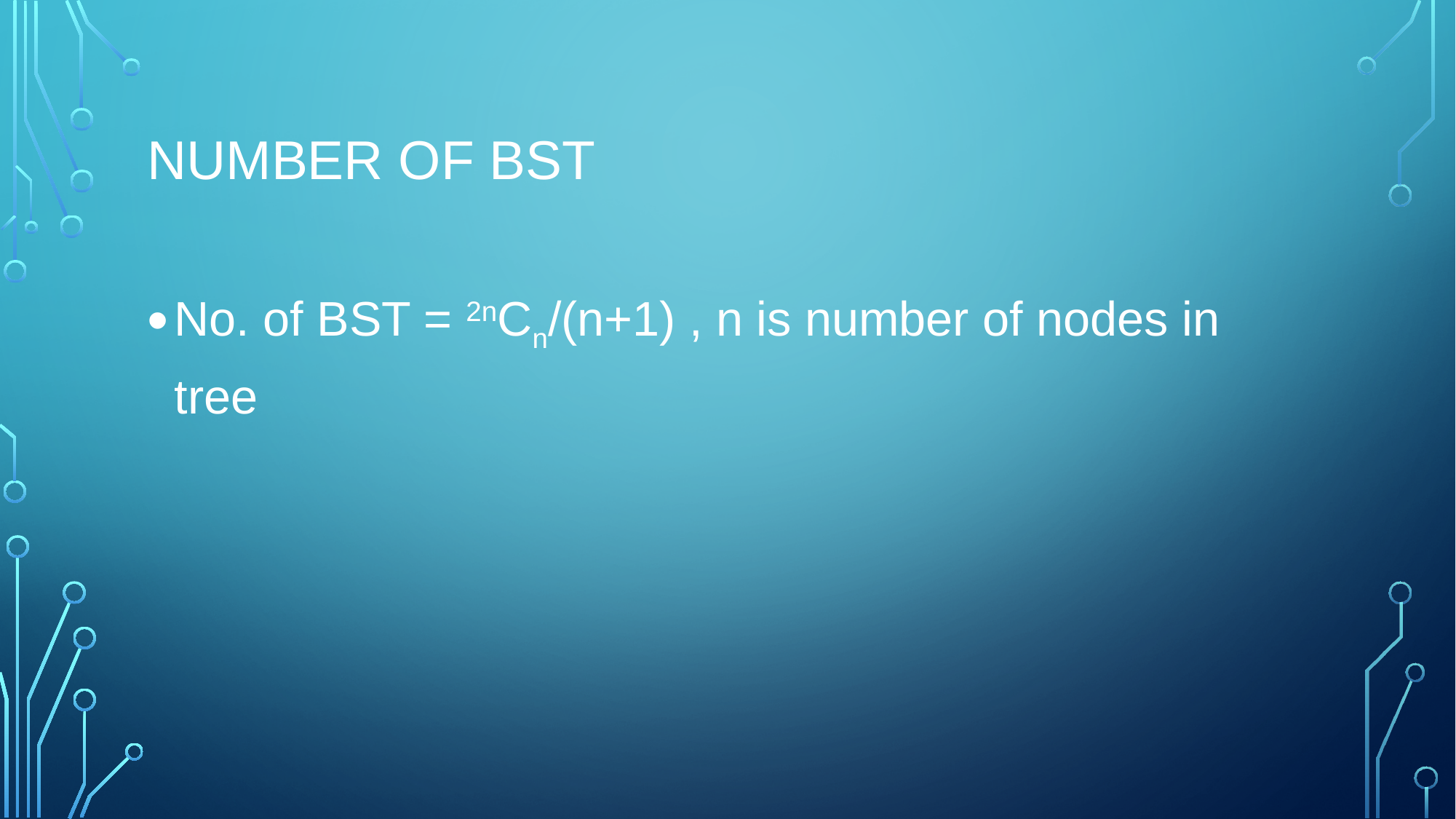

# Number of BST
No. of BST = 2nCn/(n+1) , n is number of nodes in tree